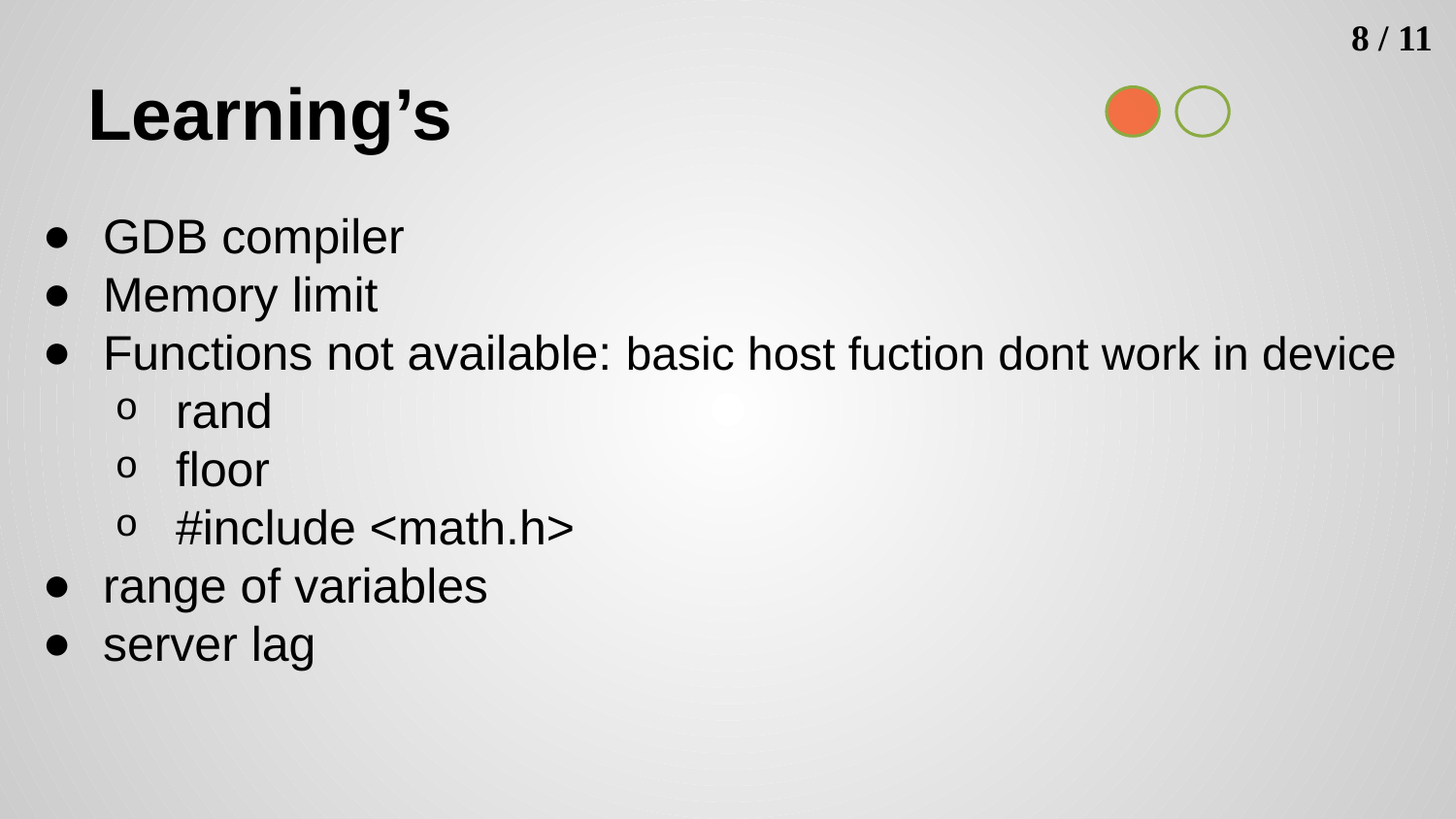

8 / 11
# Learning’s

GDB compiler
Memory limit
Functions not available: basic host fuction dont work in device
rand
floor
#include <math.h>
range of variables
server lag